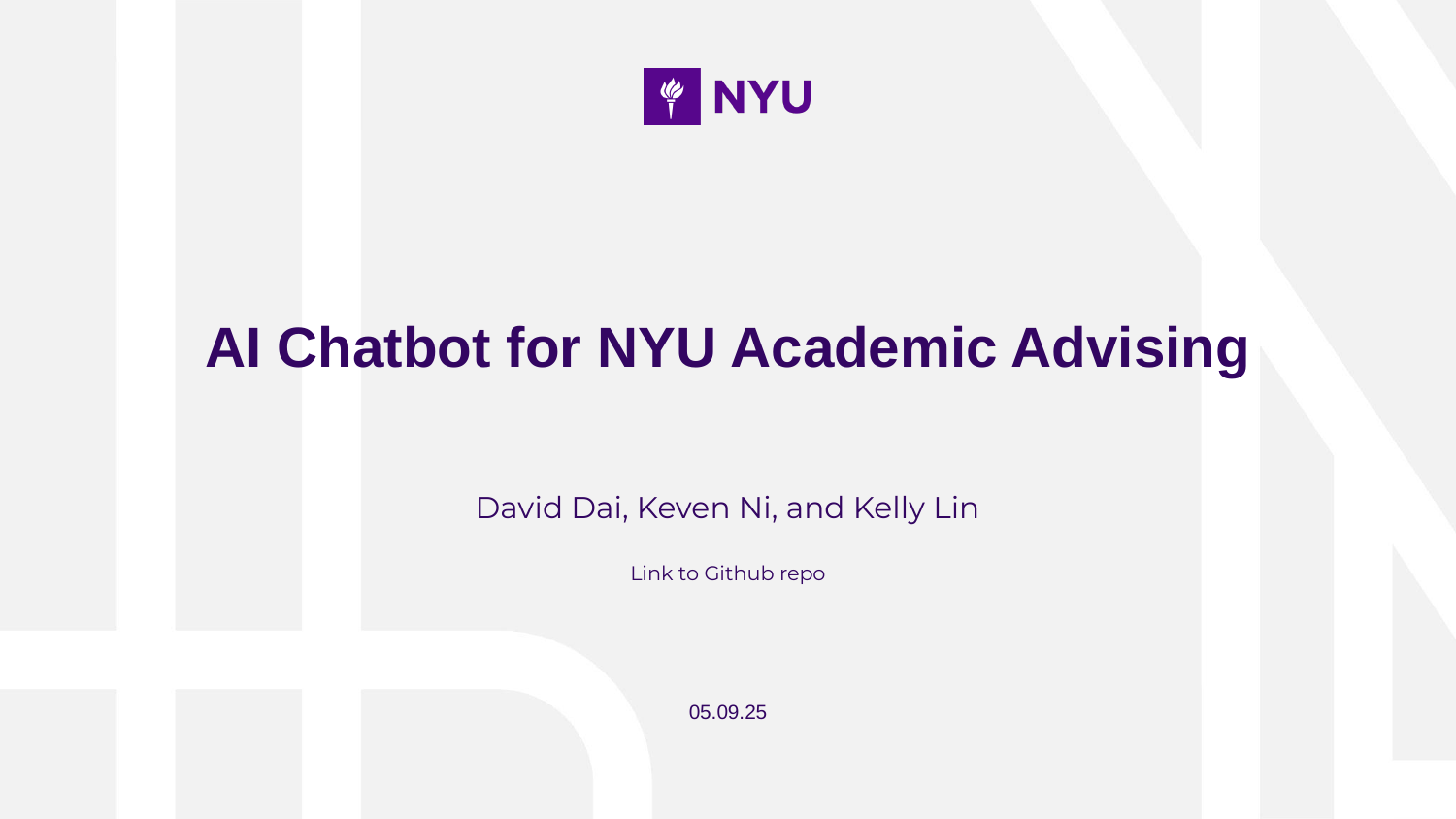

# AI Chatbot for NYU Academic Advising
David Dai, Keven Ni, and Kelly Lin
Link to Github repo
05.09.25